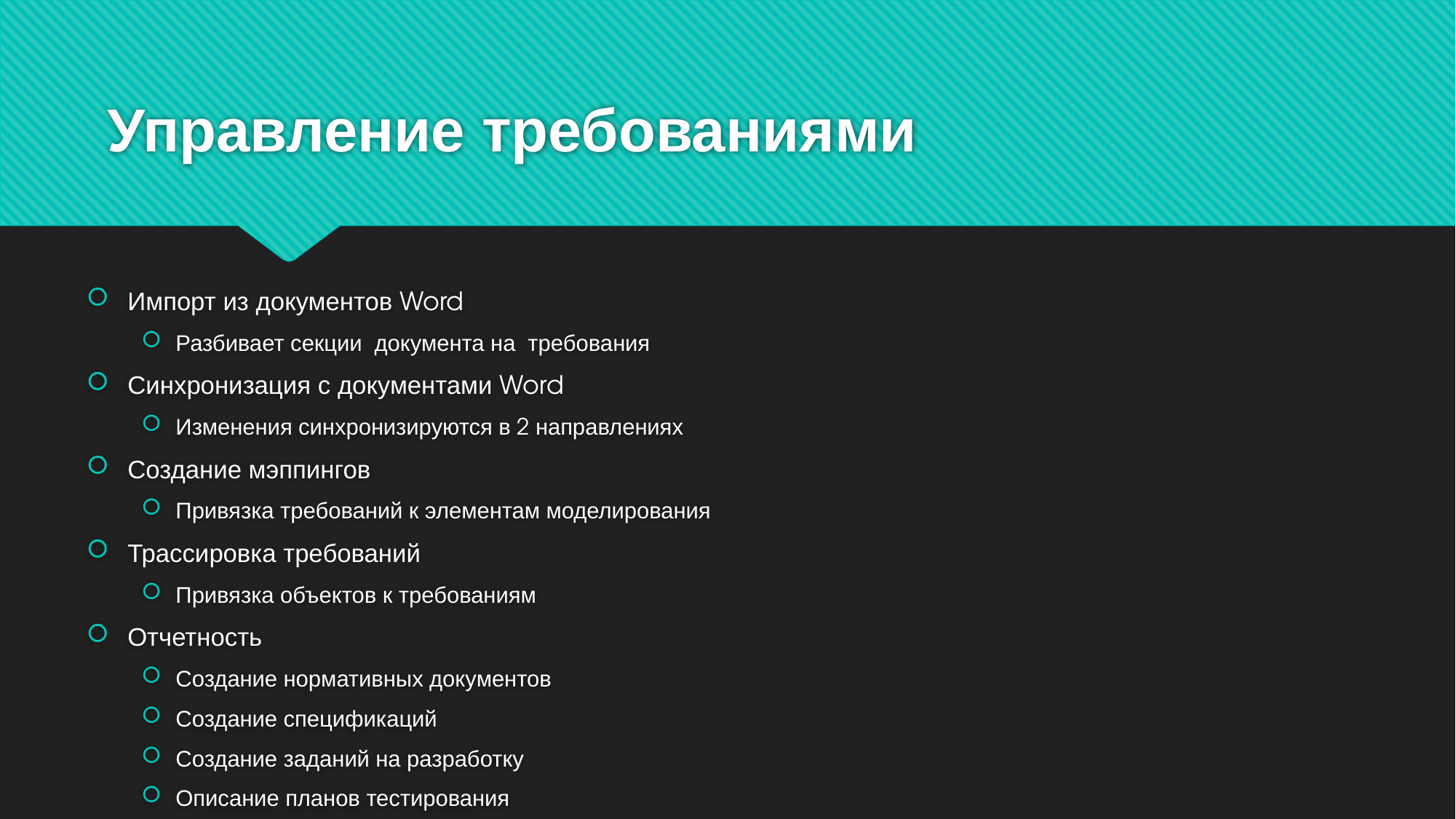

# Управление требованиями
Импорт из документов Word
Разбивает секции  документа на  требования
Синхронизация с документами Word
Изменения синхронизируются в 2 направлениях
Создание мэппингов
Привязка требований к элементам моделирования
Трассировка требований
Привязка объектов к требованиям
Отчетность
Создание нормативных документов
Создание спецификаций
Создание заданий на разработку
Описание планов тестирования